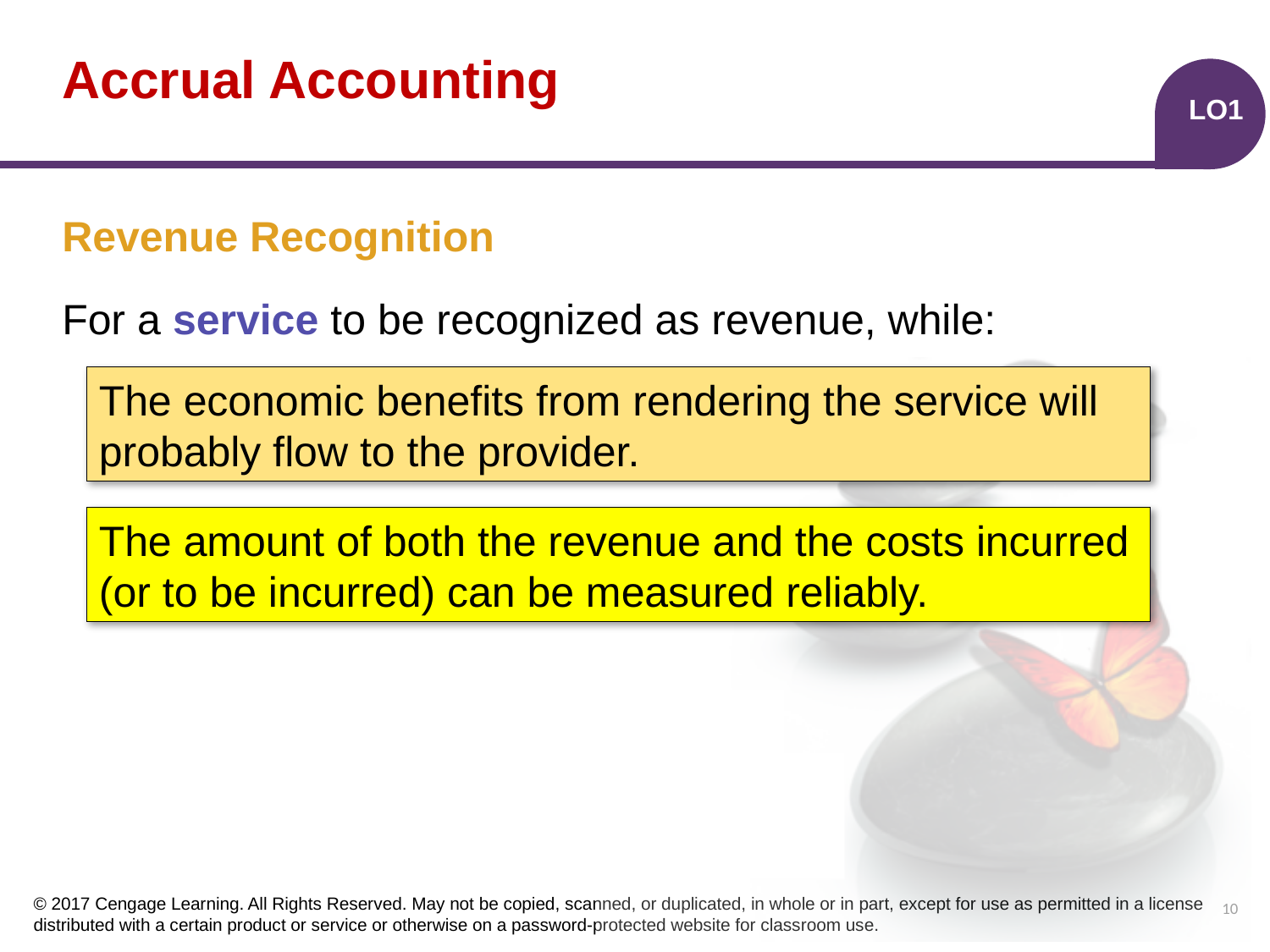

# Accrual Accounting
LO1
Revenue Recognition
For a service to be recognized as revenue, while:
The economic benefits from rendering the service will probably flow to the provider.
The amount of both the revenue and the costs incurred (or to be incurred) can be measured reliably.
10